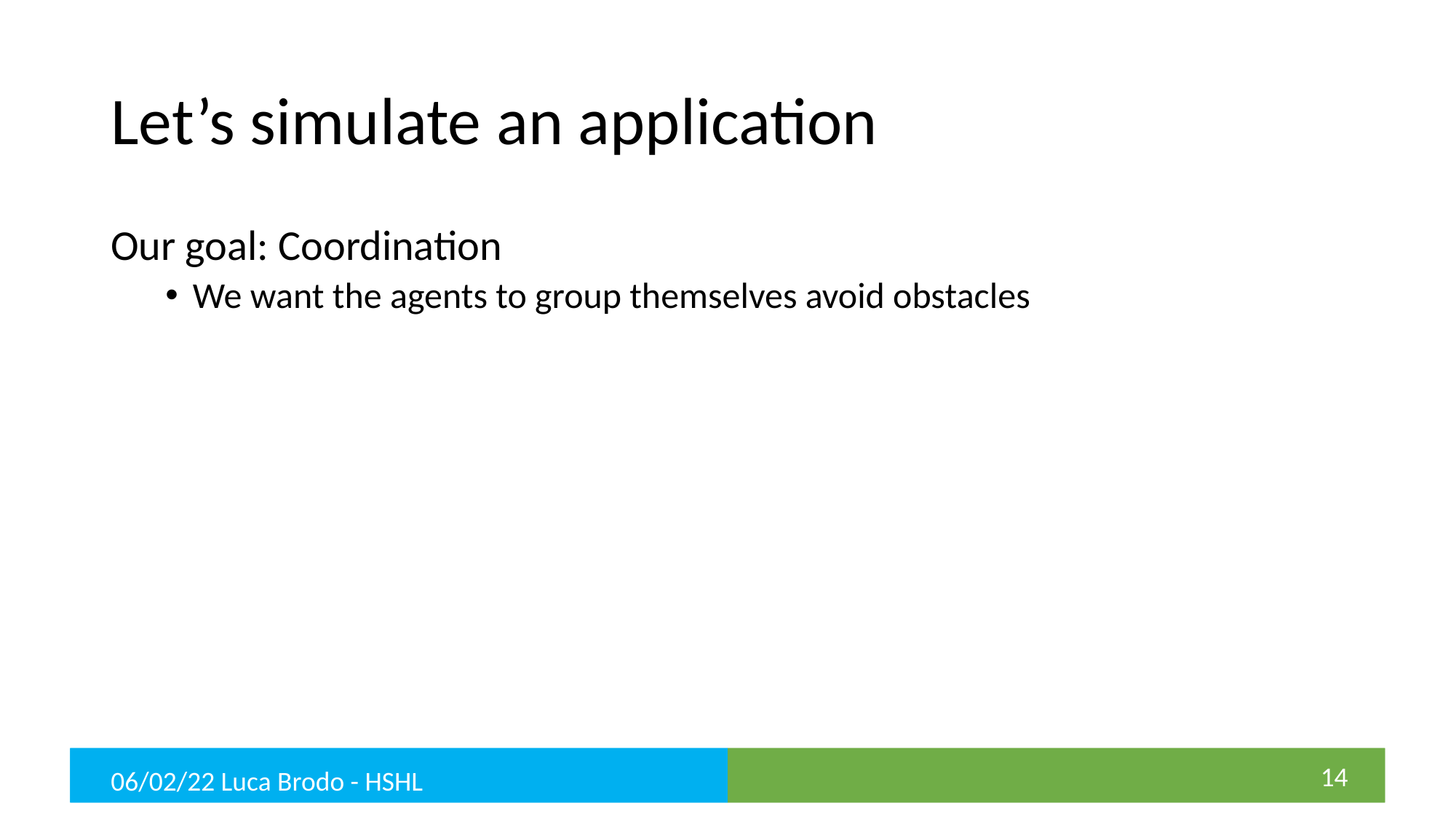

# Let’s simulate an application
Our goal: Coordination
We want the agents to group themselves avoid obstacles

14
06/02/22 Luca Brodo - HSHL